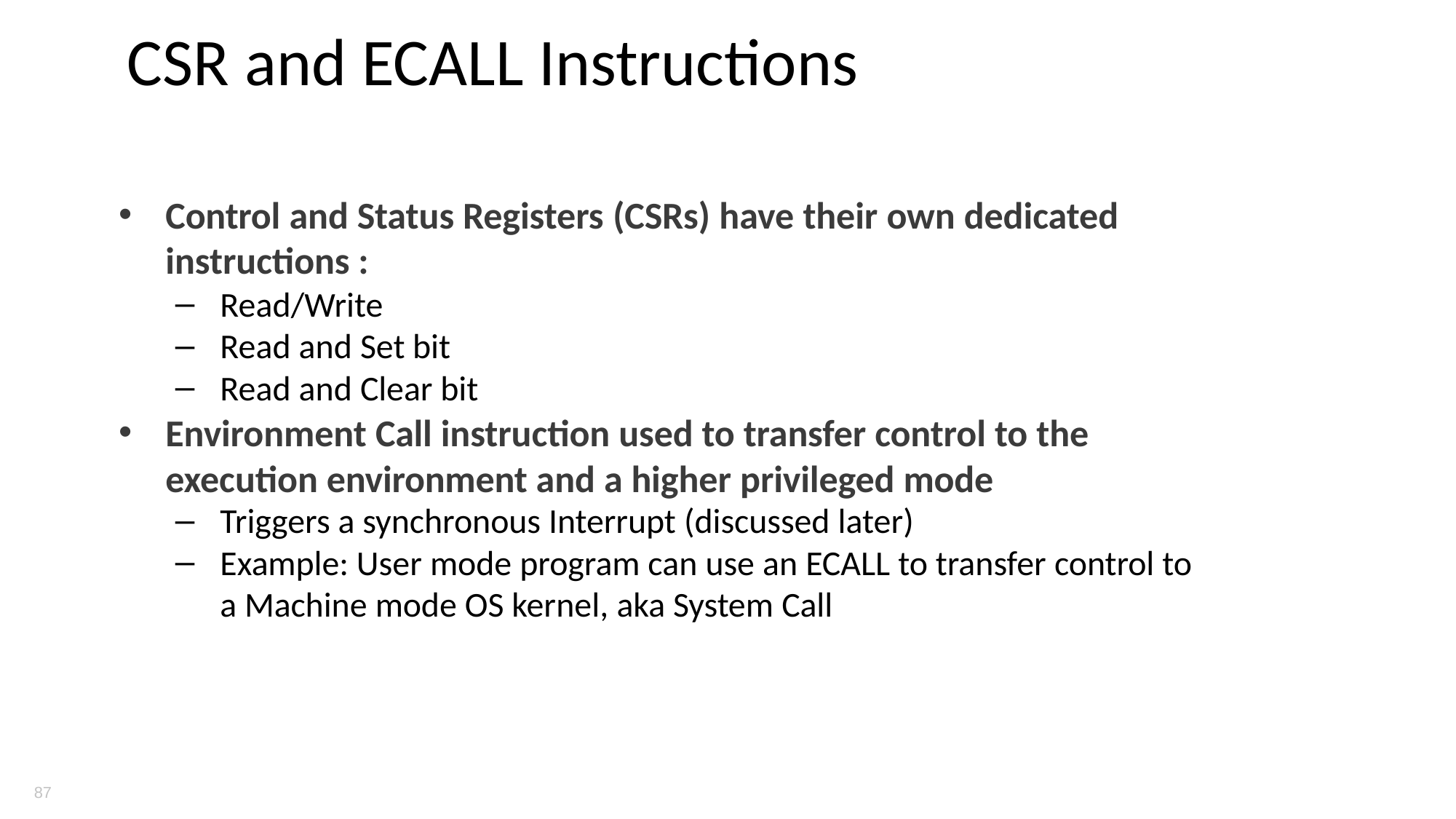

CSR and ECALL Instructions

Control and Status Registers (CSRs) have their own dedicated  instructions :
Read/Write
Read and Set bit
Read and Clear bit
Environment Call instruction used to transfer control to the  execution environment and a higher privileged mode
Triggers a synchronous Interrupt (discussed later)
Example: User mode program can use an ECALL to transfer control to  a Machine mode OS kernel, aka System Call
87